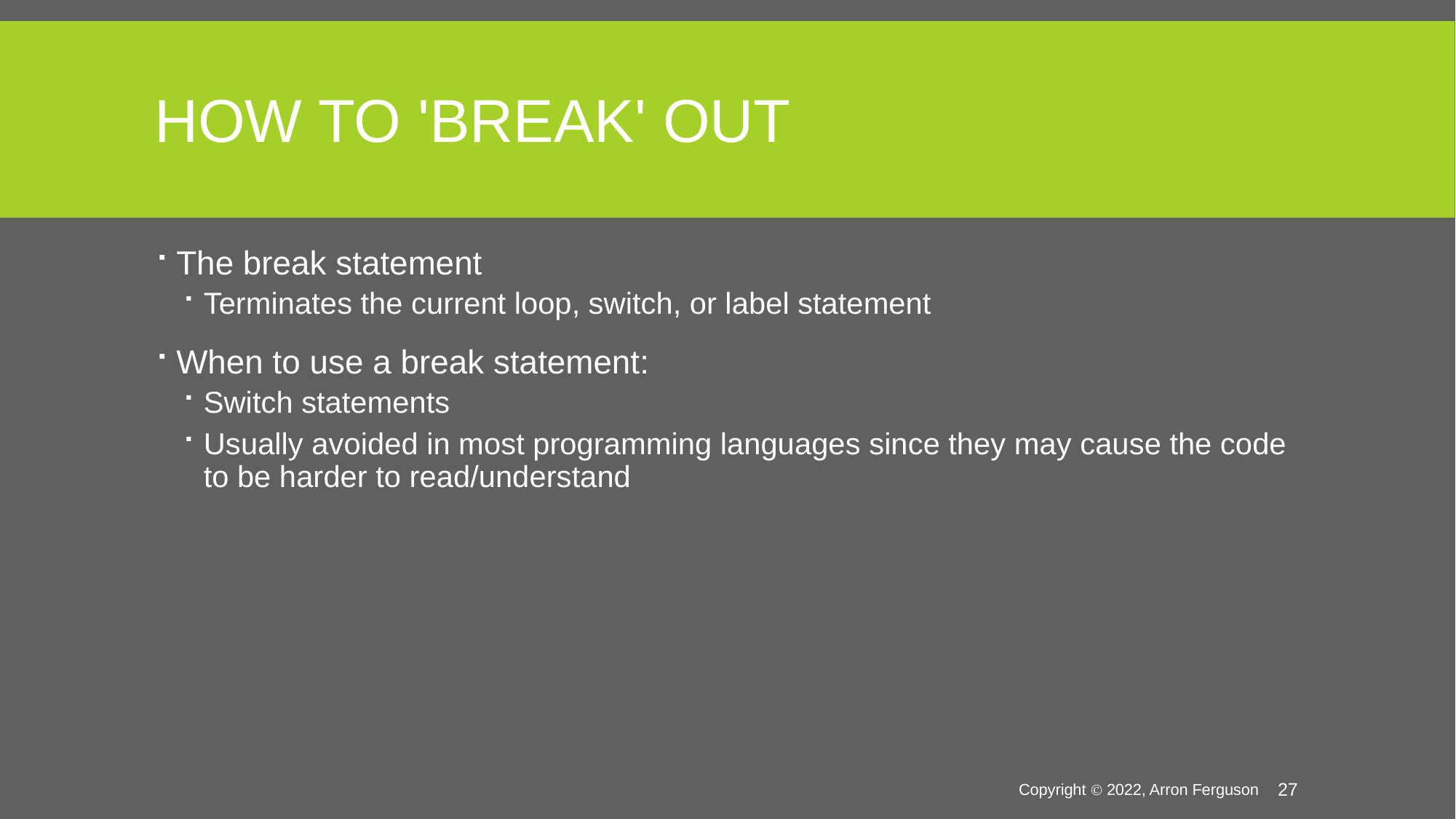

# How to 'break' out
The break statement
Terminates the current loop, switch, or label statement
When to use a break statement:
Switch statements
Usually avoided in most programming languages since they may cause the code to be harder to read/understand
Copyright Ⓒ 2022, Arron Ferguson
27